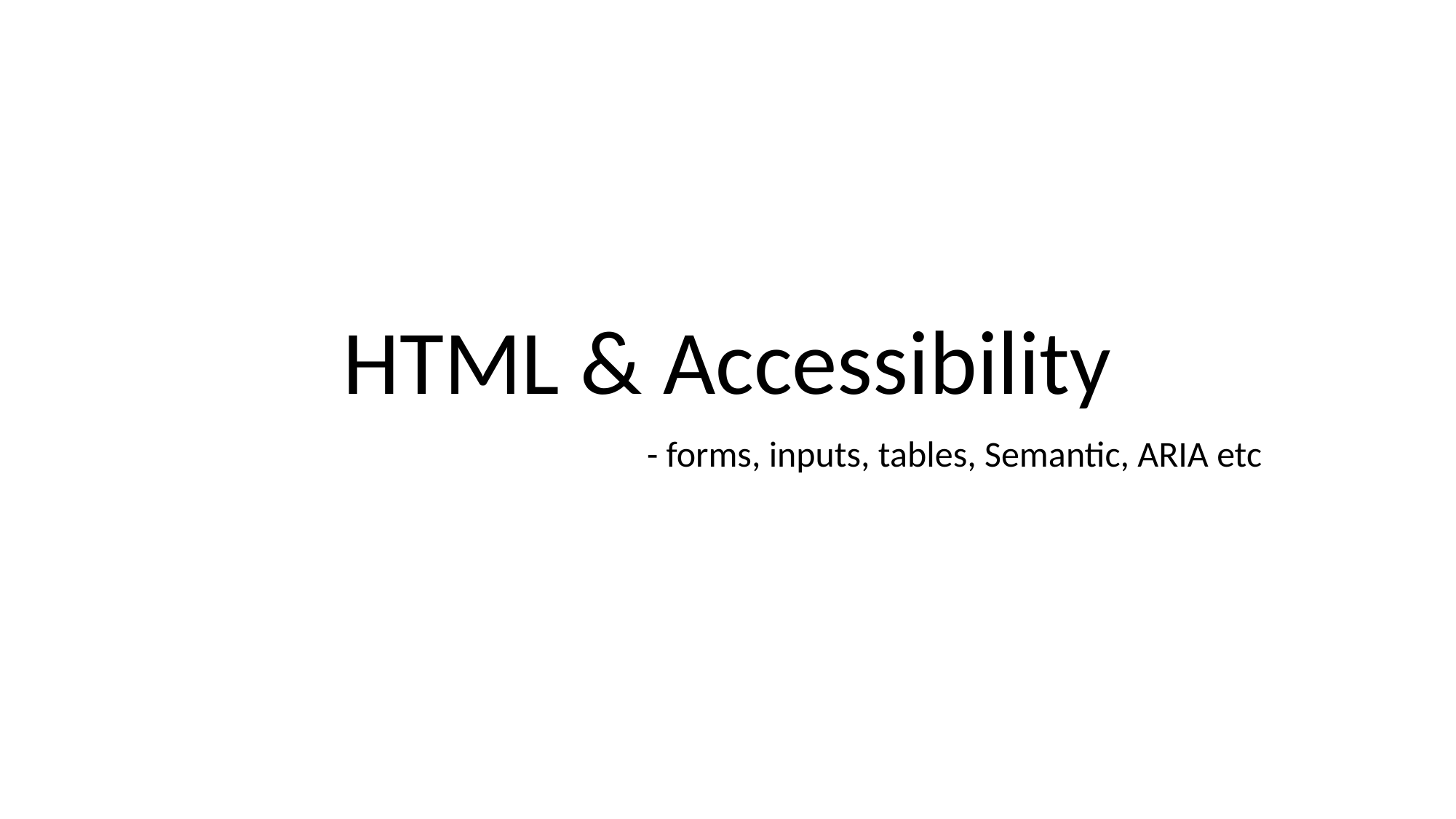

# HTML & Accessibility
- forms, inputs, tables, Semantic, ARIA etc